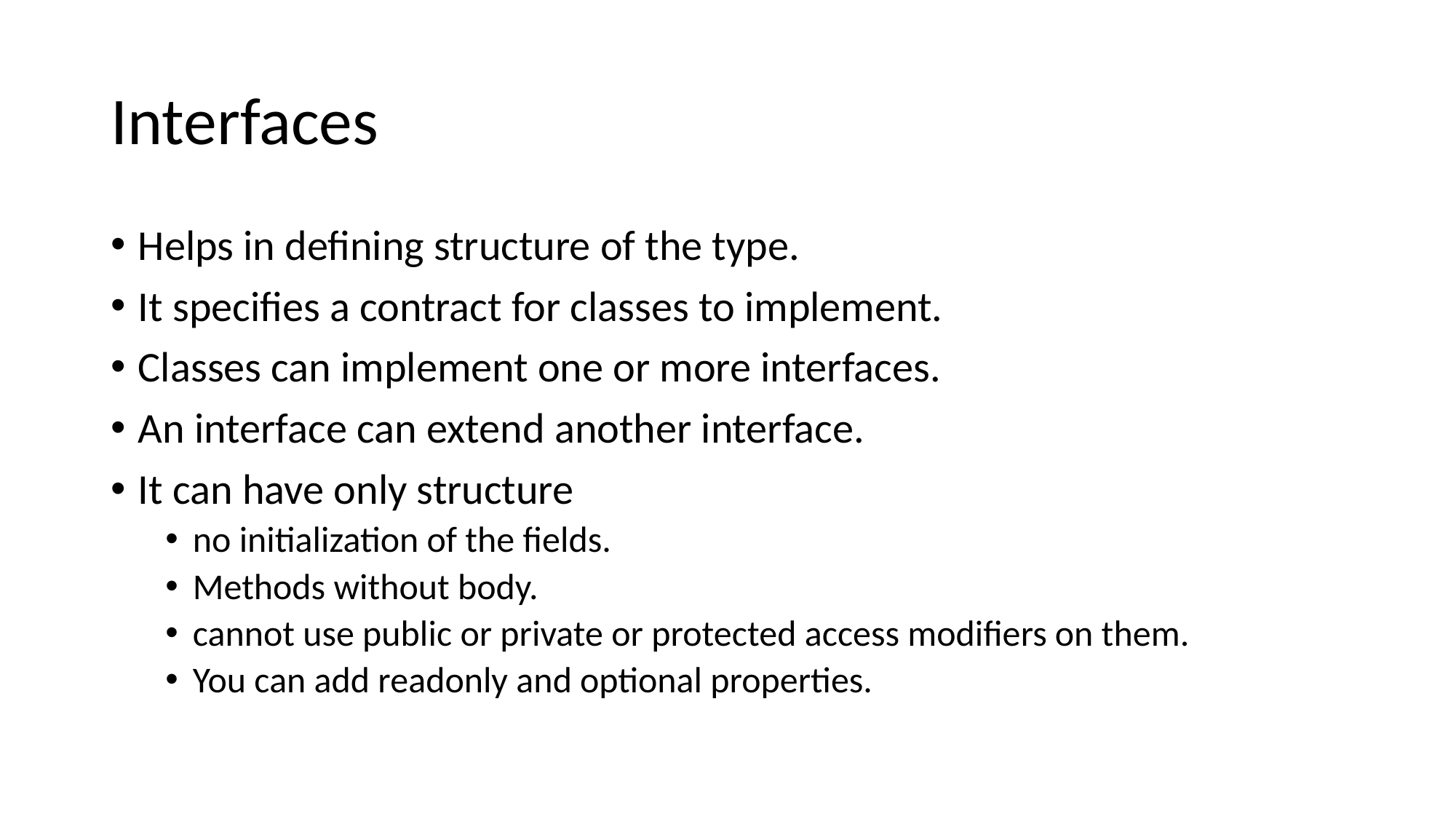

# Interfaces
Helps in defining structure of the type.
It specifies a contract for classes to implement.
Classes can implement one or more interfaces.
An interface can extend another interface.
It can have only structure
no initialization of the fields.
Methods without body.
cannot use public or private or protected access modifiers on them.
You can add readonly and optional properties.